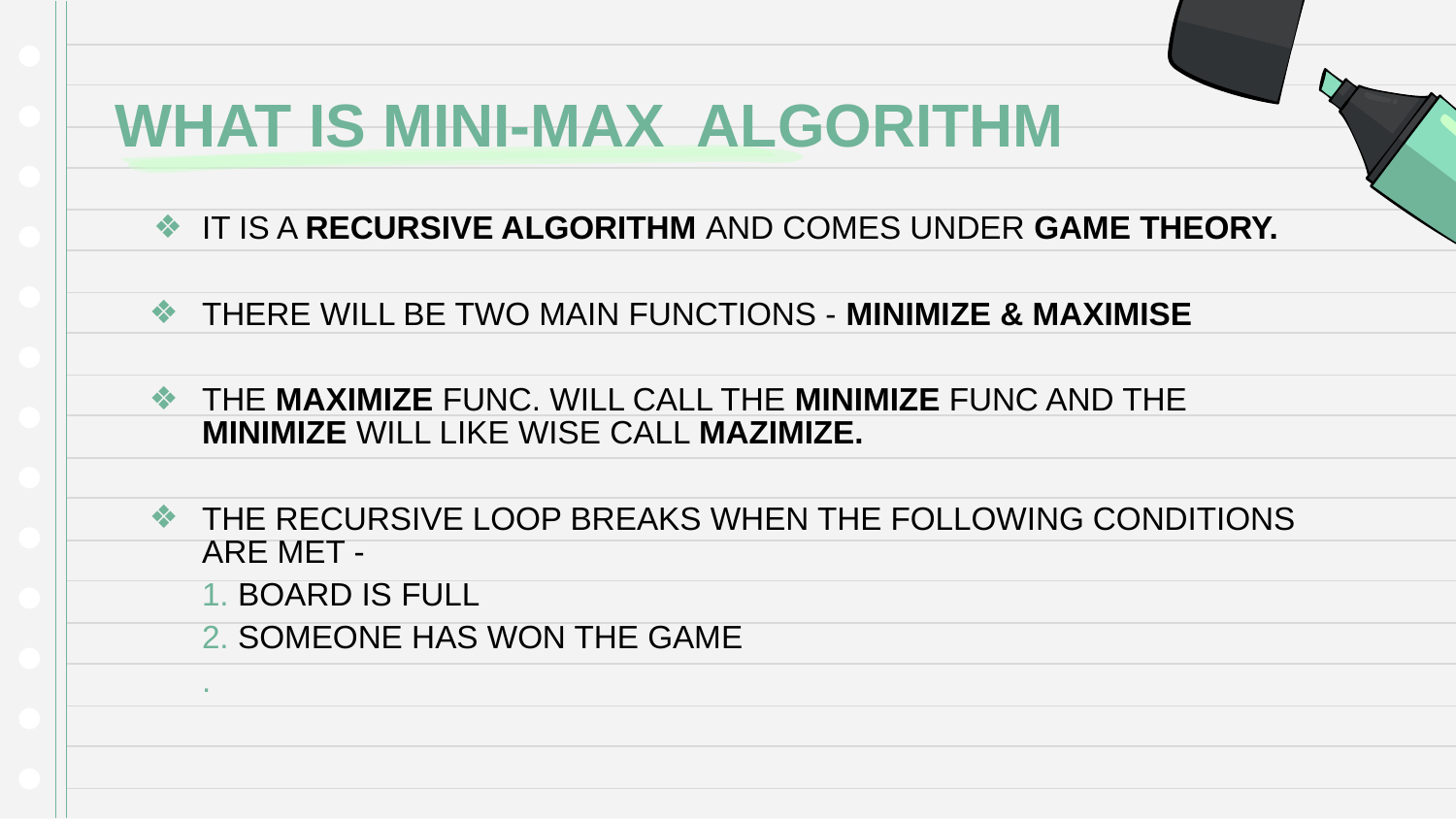

# WHAT IS MINI-MAX  ALGORITHM

IT IS A RECURSIVE ALGORITHM AND COMES UNDER GAME THEORY.

THERE WILL BE TWO MAIN FUNCTIONS - MINIMIZE & MAXIMISE

THE MAXIMIZE FUNC. WILL CALL THE MINIMIZE FUNC AND THE MINIMIZE WILL LIKE WISE CALL MAZIMIZE.

THE RECURSIVE LOOP BREAKS WHEN THE FOLLOWING CONDITIONS ARE MET -
1. BOARD IS FULL
2. SOMEONE HAS WON THE GAME
.